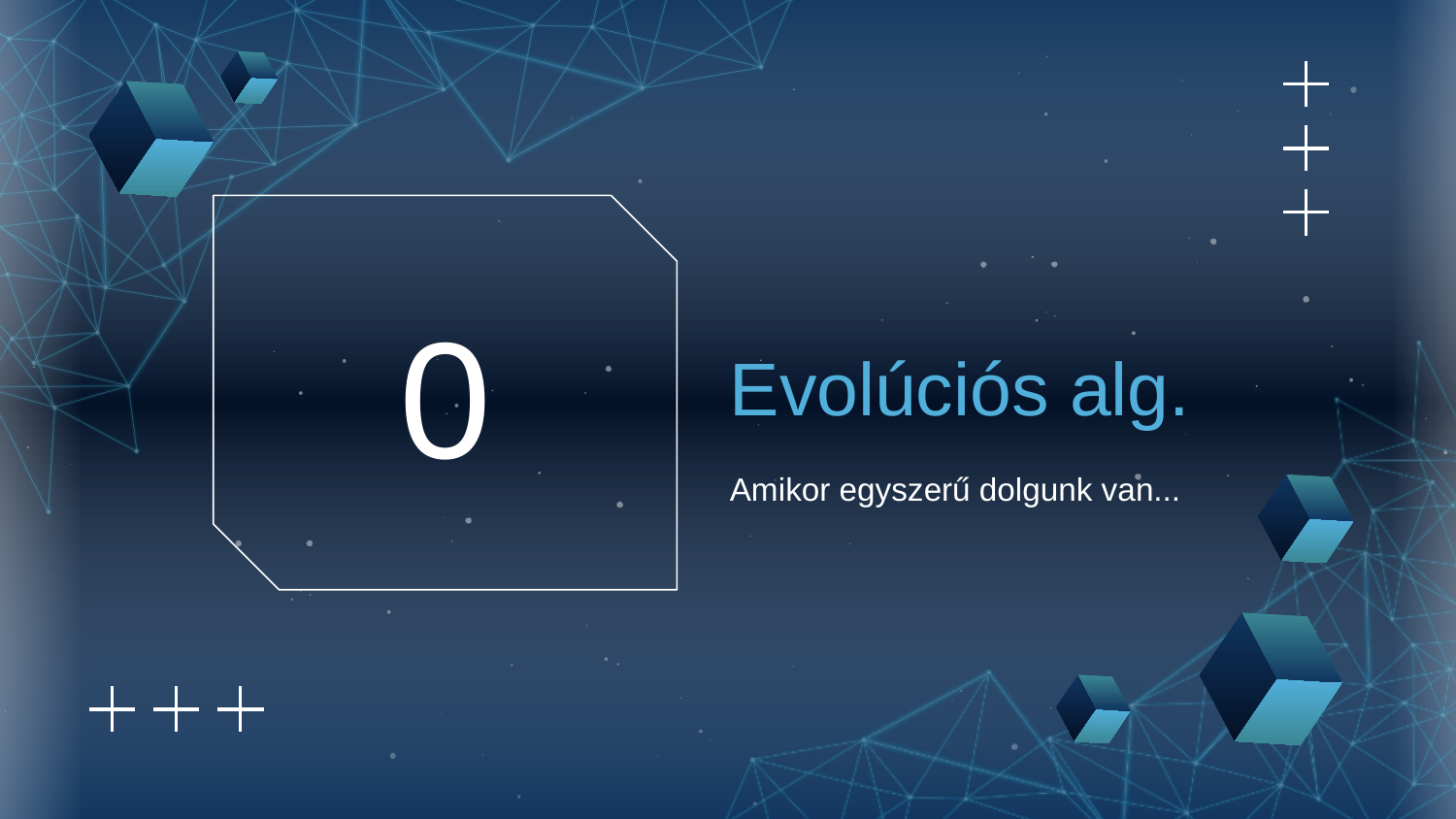

# Evolúciós alg.
0
Amikor egyszerű dolgunk van...